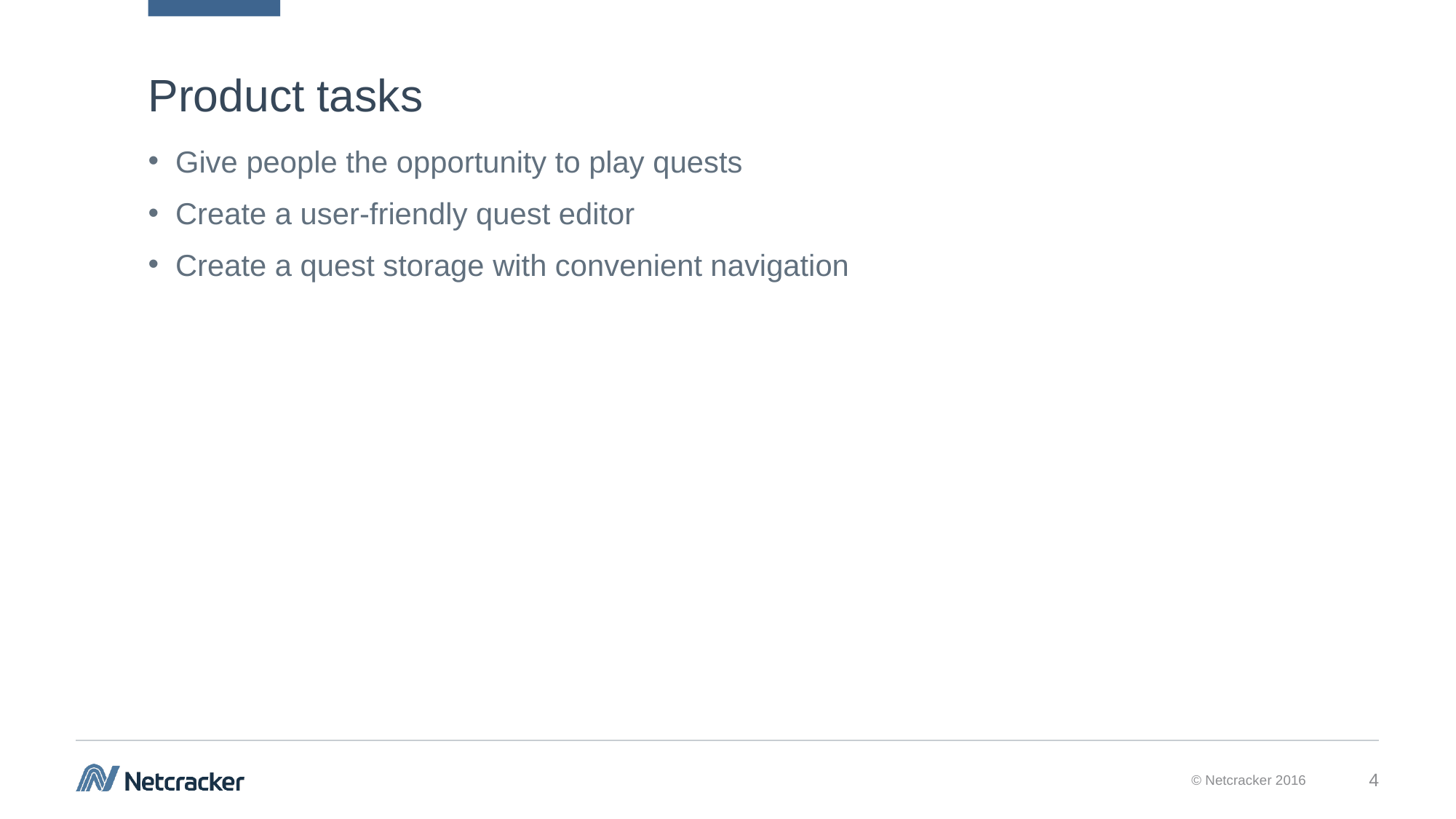

# Product tasks
Give people the opportunity to play quests
Create a user-friendly quest editor
Create a quest storage with convenient navigation